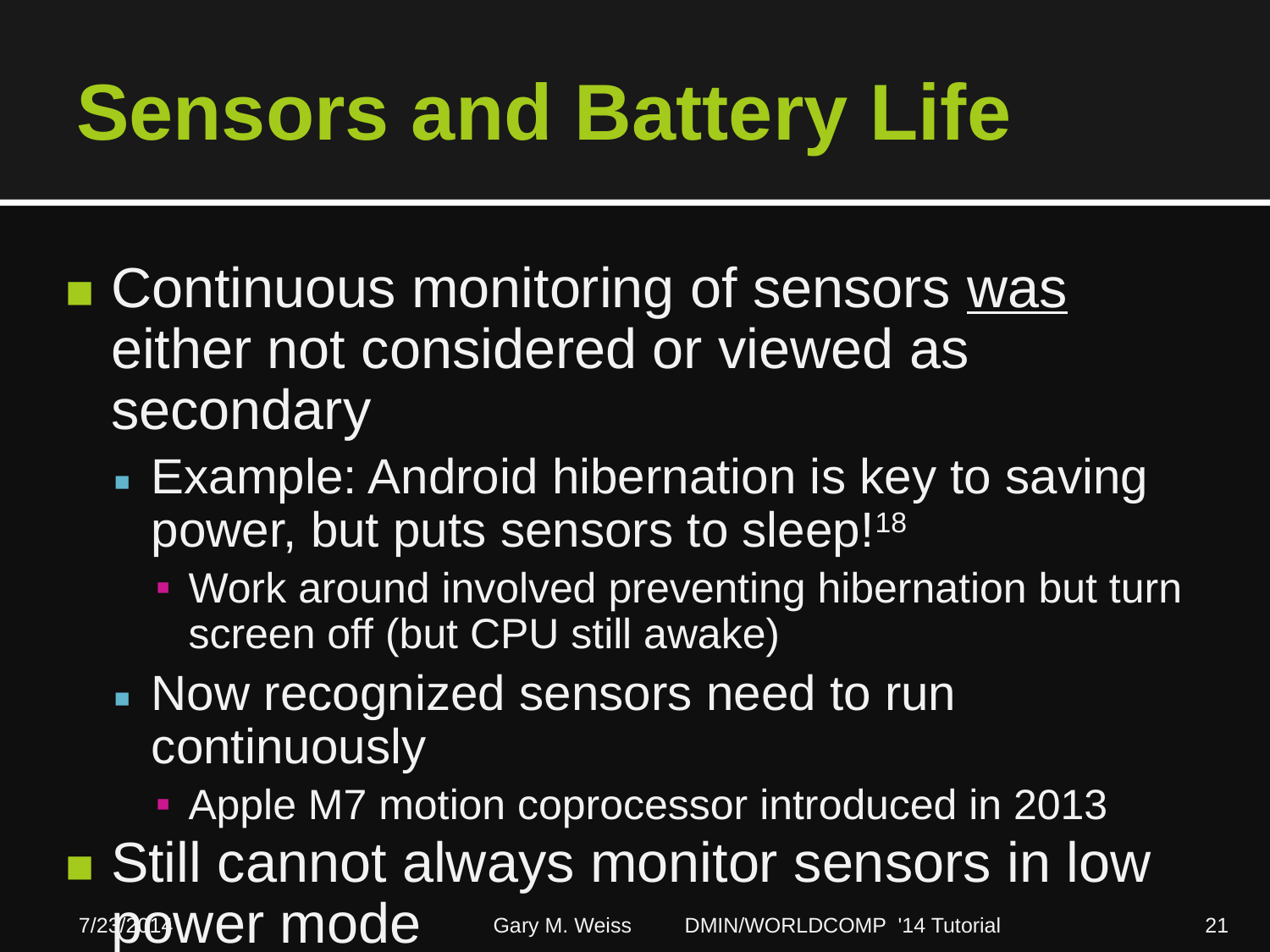

# Sensors and Battery Life
Continuous monitoring of sensors was either not considered or viewed as secondary
Example: Android hibernation is key to saving power, but puts sensors to sleep!18
Work around involved preventing hibernation but turn screen off (but CPU still awake)
Now recognized sensors need to run continuously
Apple M7 motion coprocessor introduced in 2013
Still cannot always monitor sensors in low power mode

7/23/2014
Gary M. Weiss         DMIN/WORLDCOMP  '14 Tutorial
21